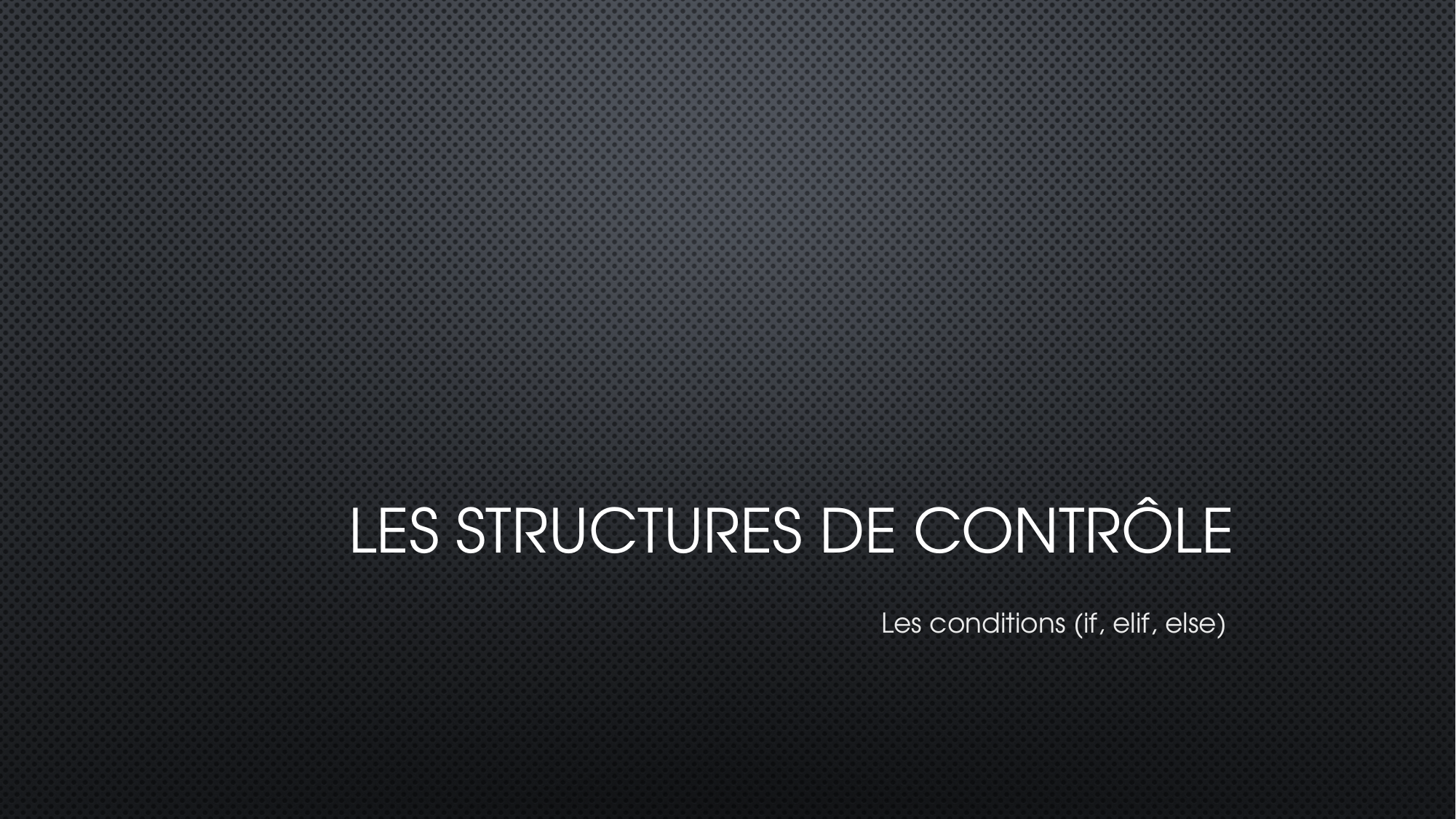

# Les structures de contrôle
Les conditions (if, elif, else)